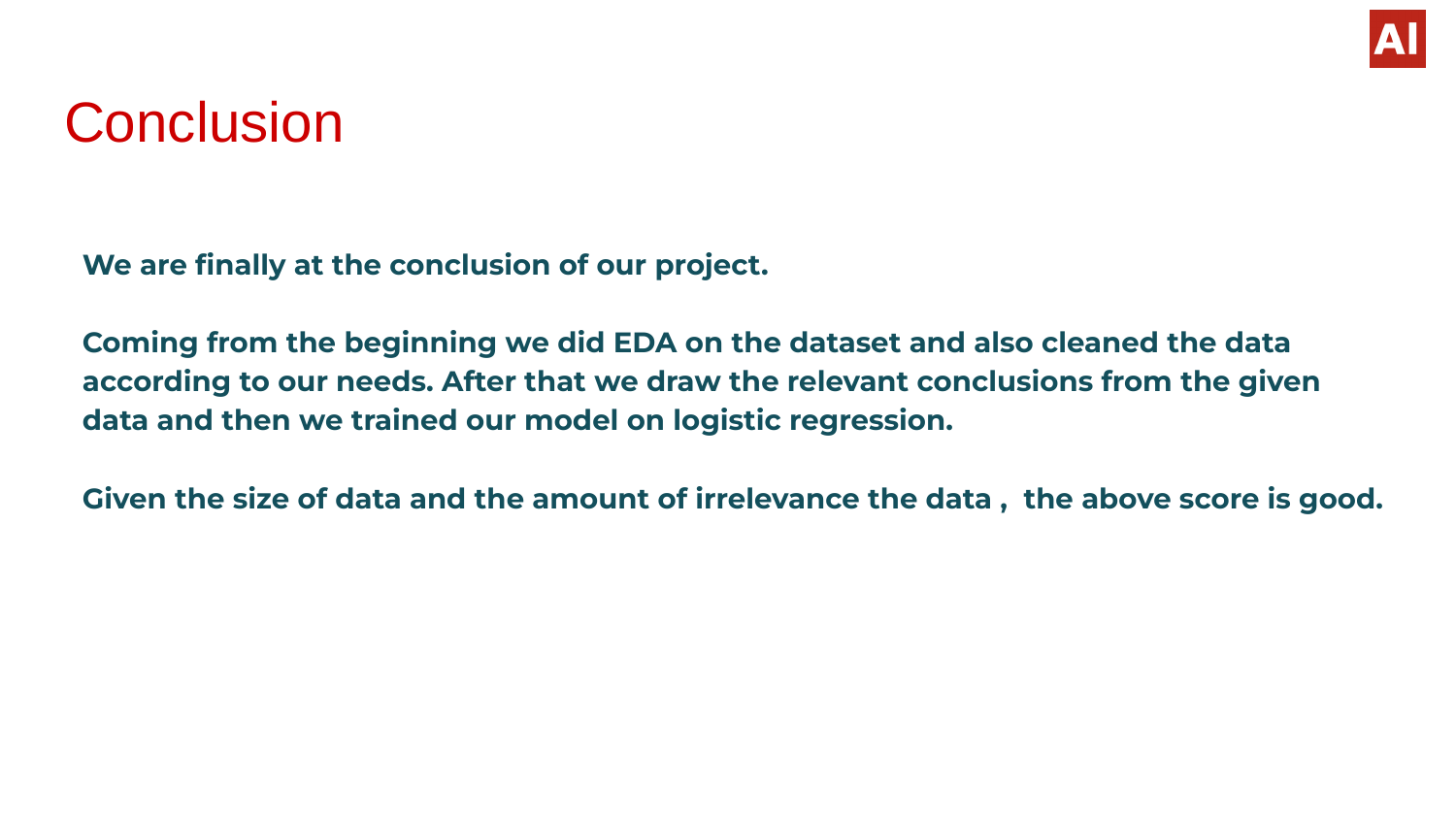

# Conclusion

We are finally at the conclusion of our project.

Coming from the beginning we did EDA on the dataset and also cleaned the data according to our needs. After that we draw the relevant conclusions from the given data and then we trained our model on logistic regression.

Given the size of data and the amount of irrelevance the data ,  the above score is good.